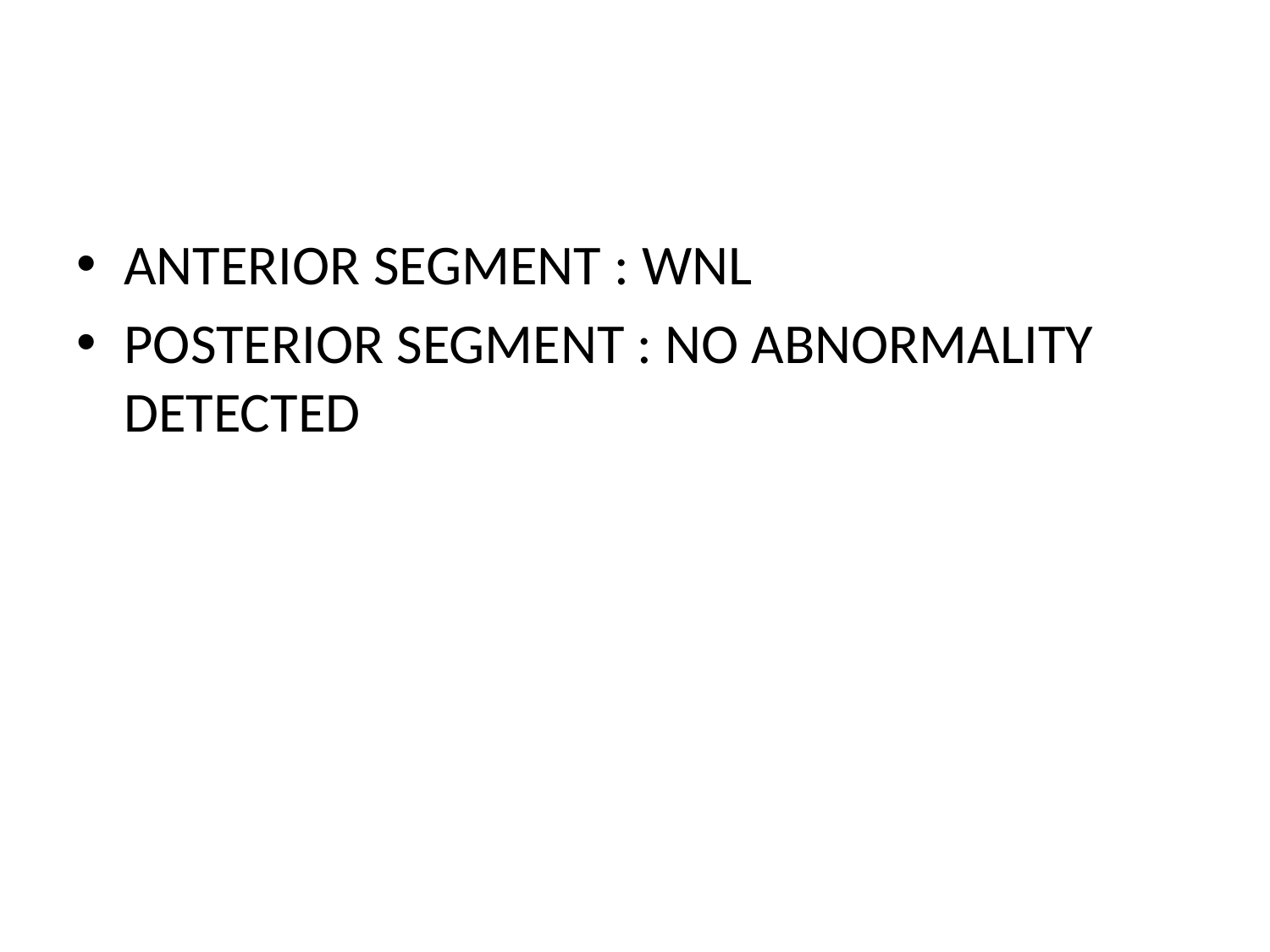

#
ANTERIOR SEGMENT : WNL
POSTERIOR SEGMENT : NO ABNORMALITY DETECTED